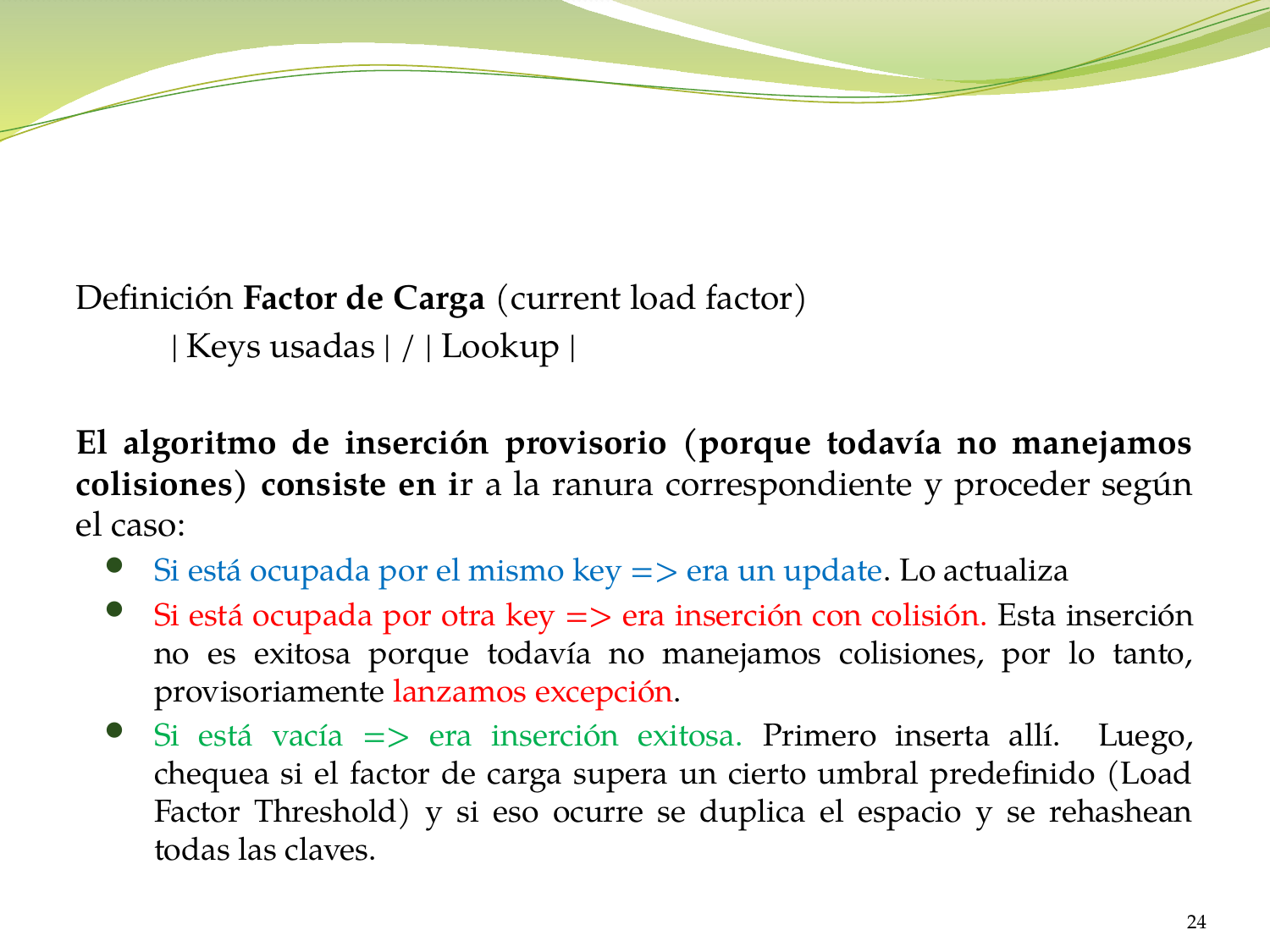

#
Definición Factor de Carga (current load factor)
	| Keys usadas | / | Lookup |

El algoritmo de inserción provisorio (porque todavía no manejamos colisiones) consiste en ir a la ranura correspondiente y proceder según el caso:
Si está ocupada por el mismo key => era un update. Lo actualiza
Si está ocupada por otra key => era inserción con colisión. Esta inserción no es exitosa porque todavía no manejamos colisiones, por lo tanto, provisoriamente lanzamos excepción.
Si está vacía => era inserción exitosa. Primero inserta allí.  Luego, chequea si el factor de carga supera un cierto umbral predefinido (Load Factor Threshold) y si eso ocurre se duplica el espacio y se rehashean todas las claves.

24